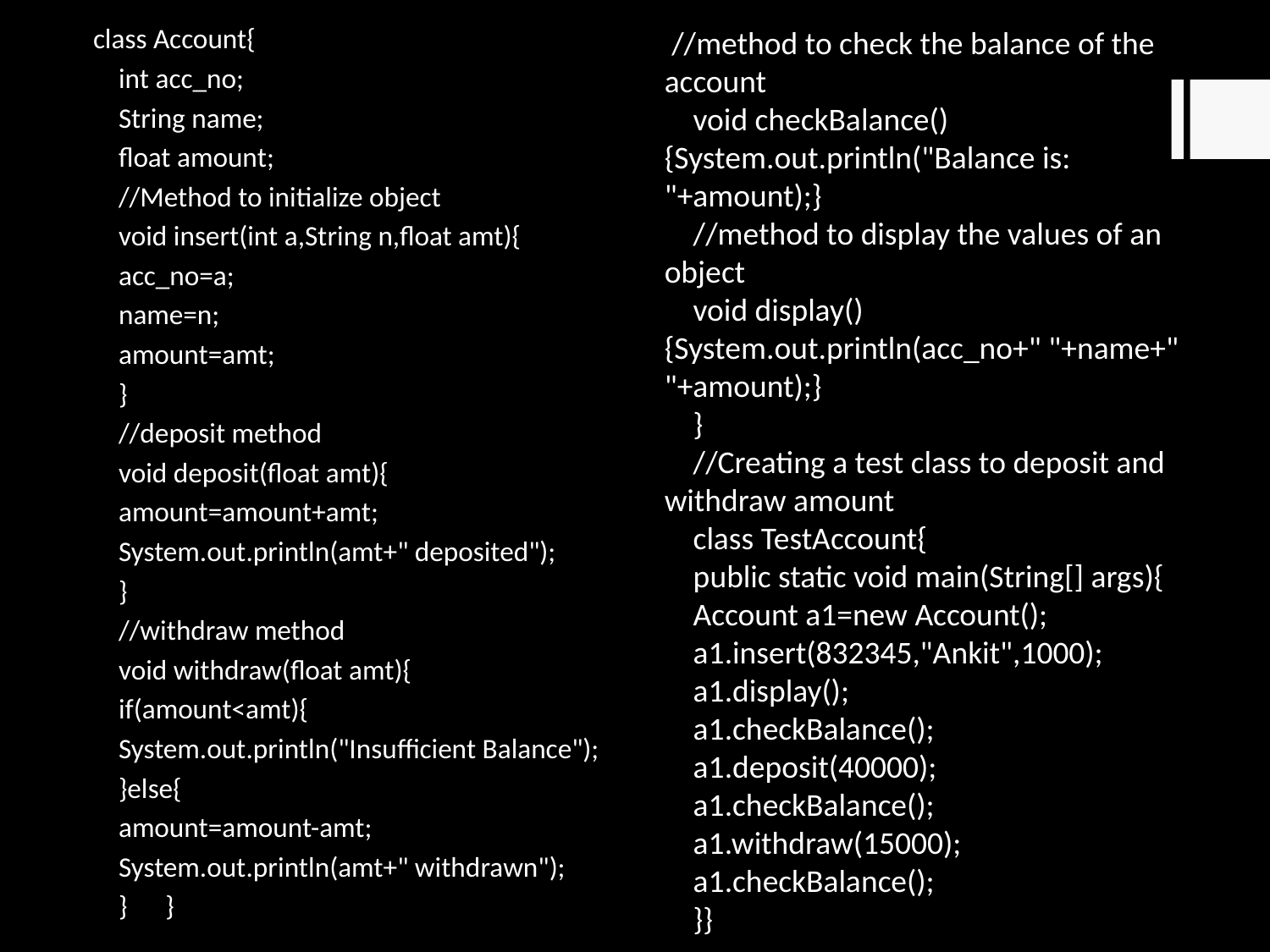

class Account{
    int acc_no;
    String name;
    float amount;
    //Method to initialize object
    void insert(int a,String n,float amt){
    acc_no=a;
    name=n;
    amount=amt;
    }
    //deposit method
    void deposit(float amt){
    amount=amount+amt;
    System.out.println(amt+" deposited");
    }
    //withdraw method
    void withdraw(float amt){
    if(amount<amt){
    System.out.println("Insufficient Balance");
    }else{
    amount=amount-amt;
    System.out.println(amt+" withdrawn");
    }      }
 //method to check the balance of the account
    void checkBalance(){System.out.println("Balance is: "+amount);}
    //method to display the values of an object
    void display(){System.out.println(acc_no+" "+name+" "+amount);}
    }
    //Creating a test class to deposit and withdraw amount
    class TestAccount{
    public static void main(String[] args){
    Account a1=new Account();
    a1.insert(832345,"Ankit",1000);
    a1.display();
    a1.checkBalance();
    a1.deposit(40000);
    a1.checkBalance();
    a1.withdraw(15000);
    a1.checkBalance();
    }}